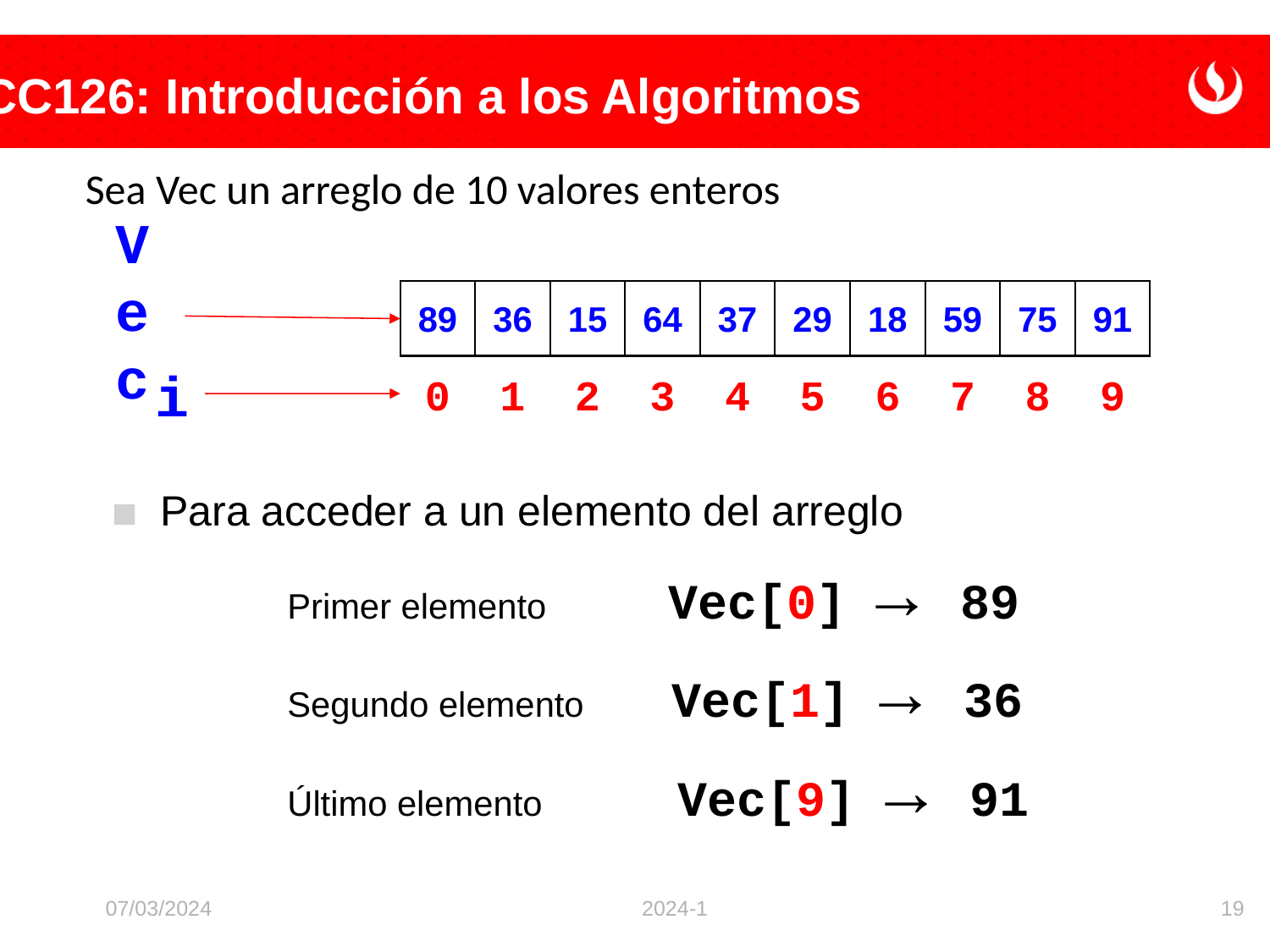

Sea Vec un arreglo de 10 valores enteros
Vec
89
36
15
64
37
29
18
59
75
91

0
1
2
3
4
5
6
7
8
9
i
Para acceder a un elemento del arreglo
		Primer elemento	Vec[0] → 89
		Segundo elemento         Vec[1] → 36
		Último elemento	 Vec[9] → 91
07/03/2024
2024-1
19